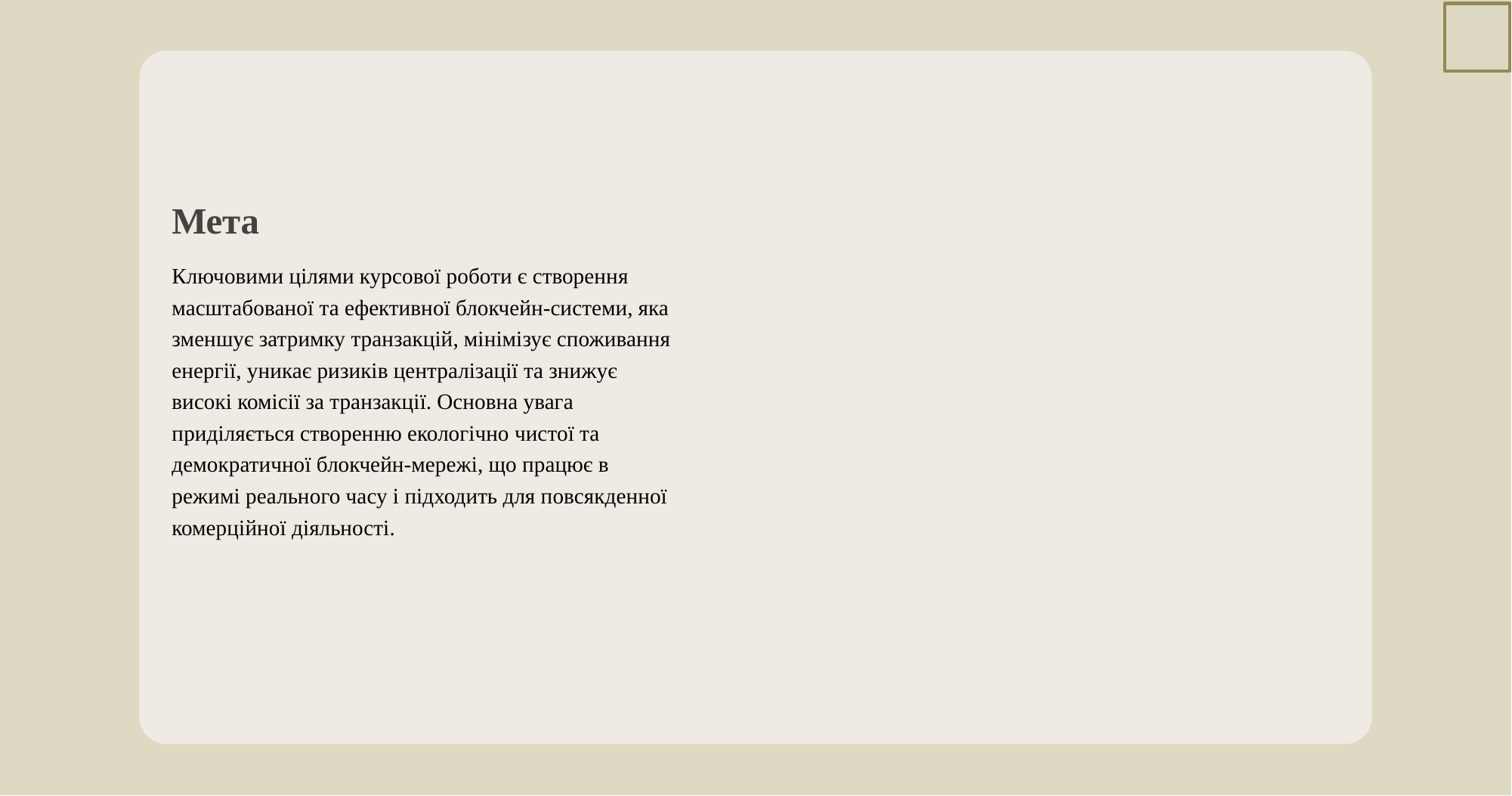

2
# Мета
Ключовими цілями курсової роботи є створення масштабованої та ефективної блокчейн-системи, яка зменшує затримку транзакцій, мінімізує споживання енергії, уникає ризиків централізації та знижує високі комісії за транзакції. Основна увага приділяється створенню екологічно чистої та демократичної блокчейн-мережі, що працює в режимі реального часу і підходить для повсякденної комерційної діяльності.